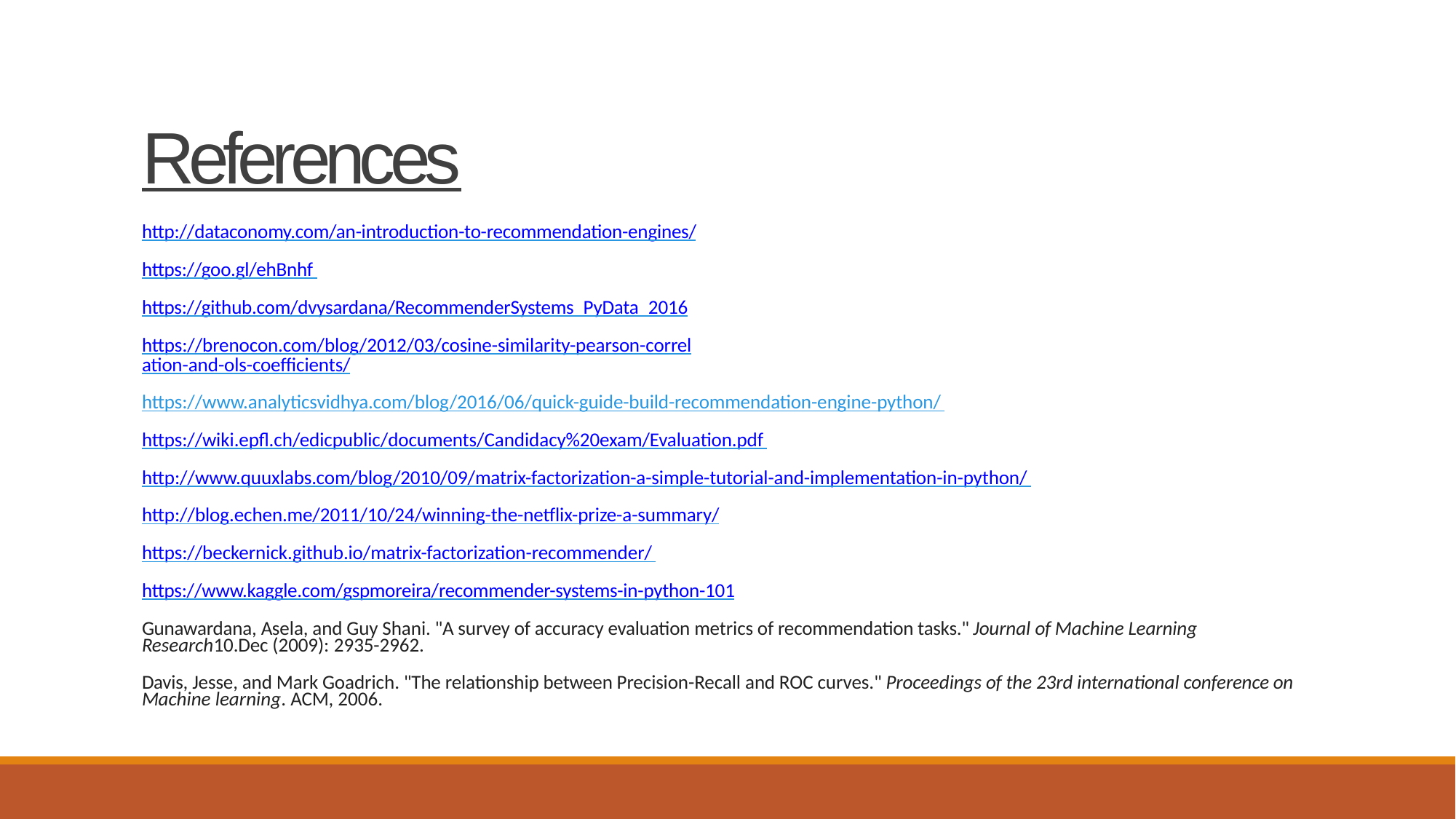

# References
http://dataconomy.com/an-introduction-to-recommendation-engines/
https://goo.gl/ehBnhf  https://github.com/dvysardana/RecommenderSystems_PyData_2016
https://brenocon.com/blog/2012/03/cosine-similarity-pearson-correlation-and-ols-coefficients/
https://www.analyticsvidhya.com/blog/2016/06/quick-guide-build-recommendation-engine-python/  https://wiki.epfl.ch/edicpublic/documents/Candidacy%20exam/Evaluation.pdf  http://www.quuxlabs.com/blog/2010/09/matrix-factorization-a-simple-tutorial-and-implementation-in-python/  http://blog.echen.me/2011/10/24/winning-the-netflix-prize-a-summary/
https://beckernick.github.io/matrix-factorization-recommender/  https://www.kaggle.com/gspmoreira/recommender-systems-in-python-101

Gunawardana, Asela, and Guy Shani. "A survey of accuracy evaluation metrics of recommendation tasks." Journal of Machine Learning  Research10.Dec (2009): 2935-2962.

Davis, Jesse, and Mark Goadrich. "The relationship between Precision-Recall and ROC curves." Proceedings of the 23rd international conference on  Machine learning. ACM, 2006.